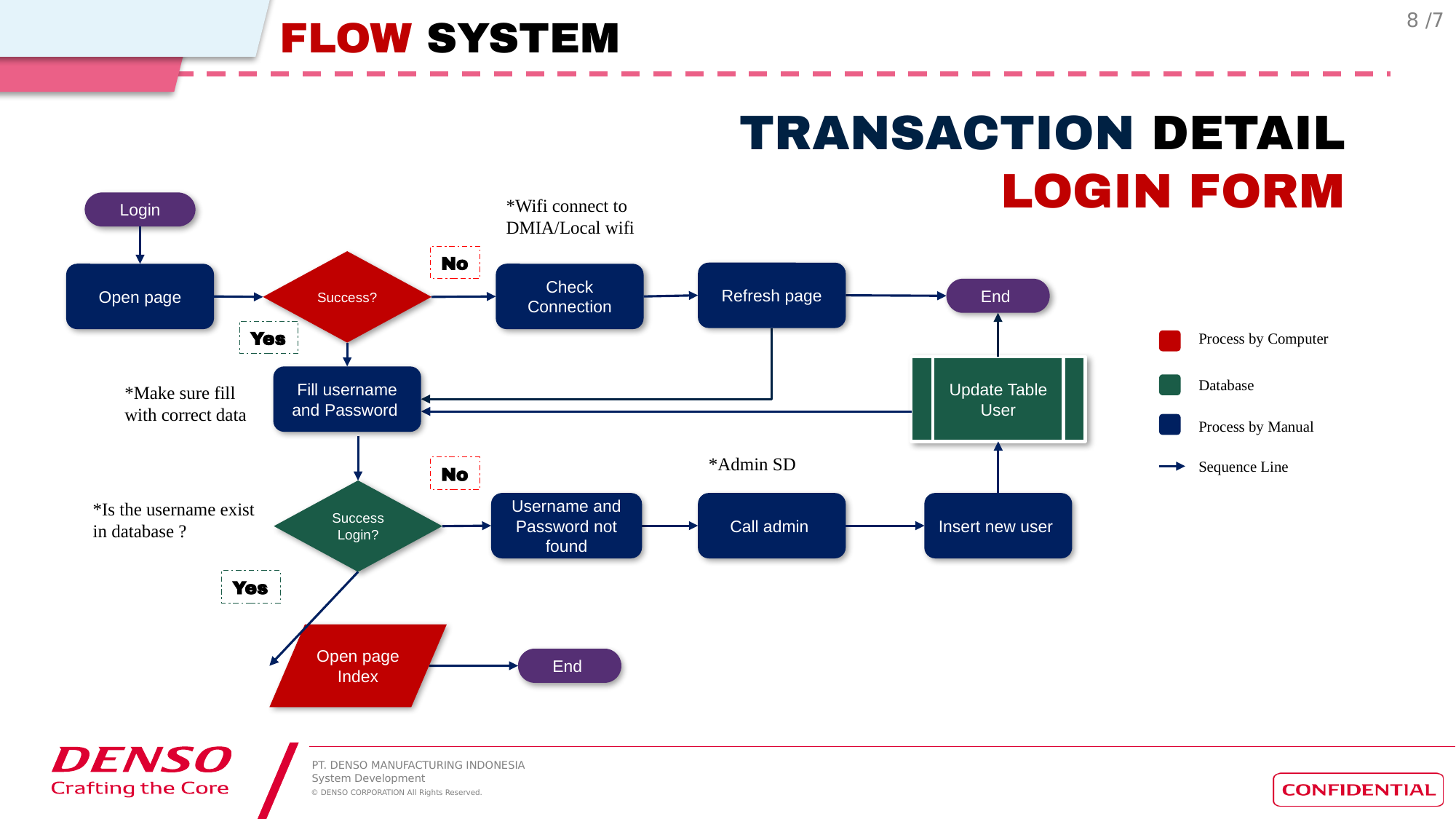

FLOW SYSTEM

TRANSACTION DETAIL LOGIN FORM
*Wifi connect to DMIA/Local wifi
Login
No
Success?
Refresh page
Open page
Check Connection
End
Yes
Process by Computer

Database

Process by Manual

Sequence Line
Update Table User
Fill username and Password
*Make sure fill with correct data
*Admin SD
No
Success Login?
*Is the username exist in database ?
Username and Password not found
Call admin
Insert new user
Yes
Open page Index
End